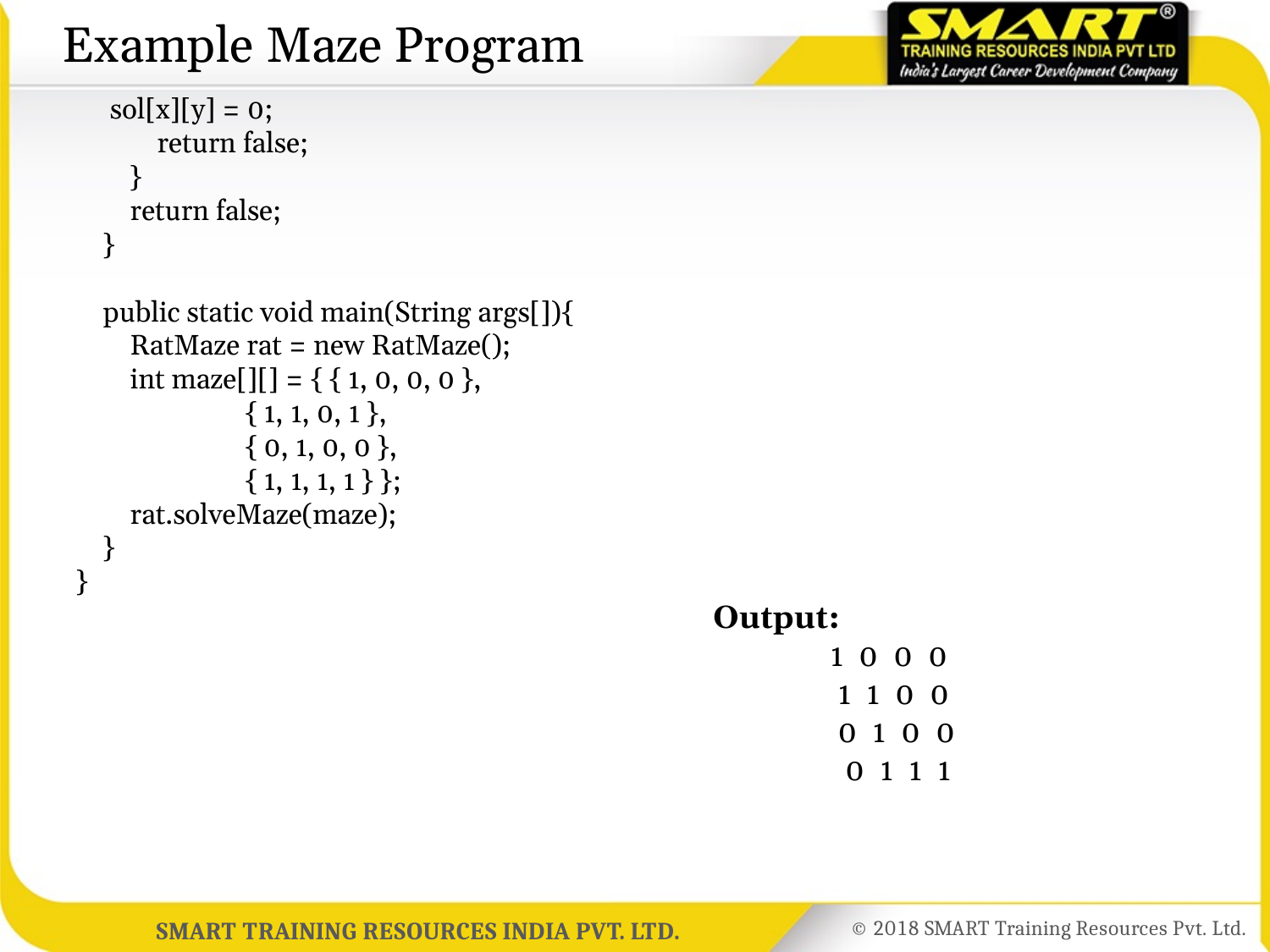

Example Maze Program
# sol[x][y] = 0; return false; } return false; } public static void main(String args[]){ RatMaze rat = new RatMaze(); int maze[][] = { { 1, 0, 0, 0 }, { 1, 1, 0, 1 }, { 0, 1, 0, 0 }, { 1, 1, 1, 1 } }; rat.solveMaze(maze); } } Output: 1  0  0  0 1  1  0  0 0  1  0  0 0  1  1  1